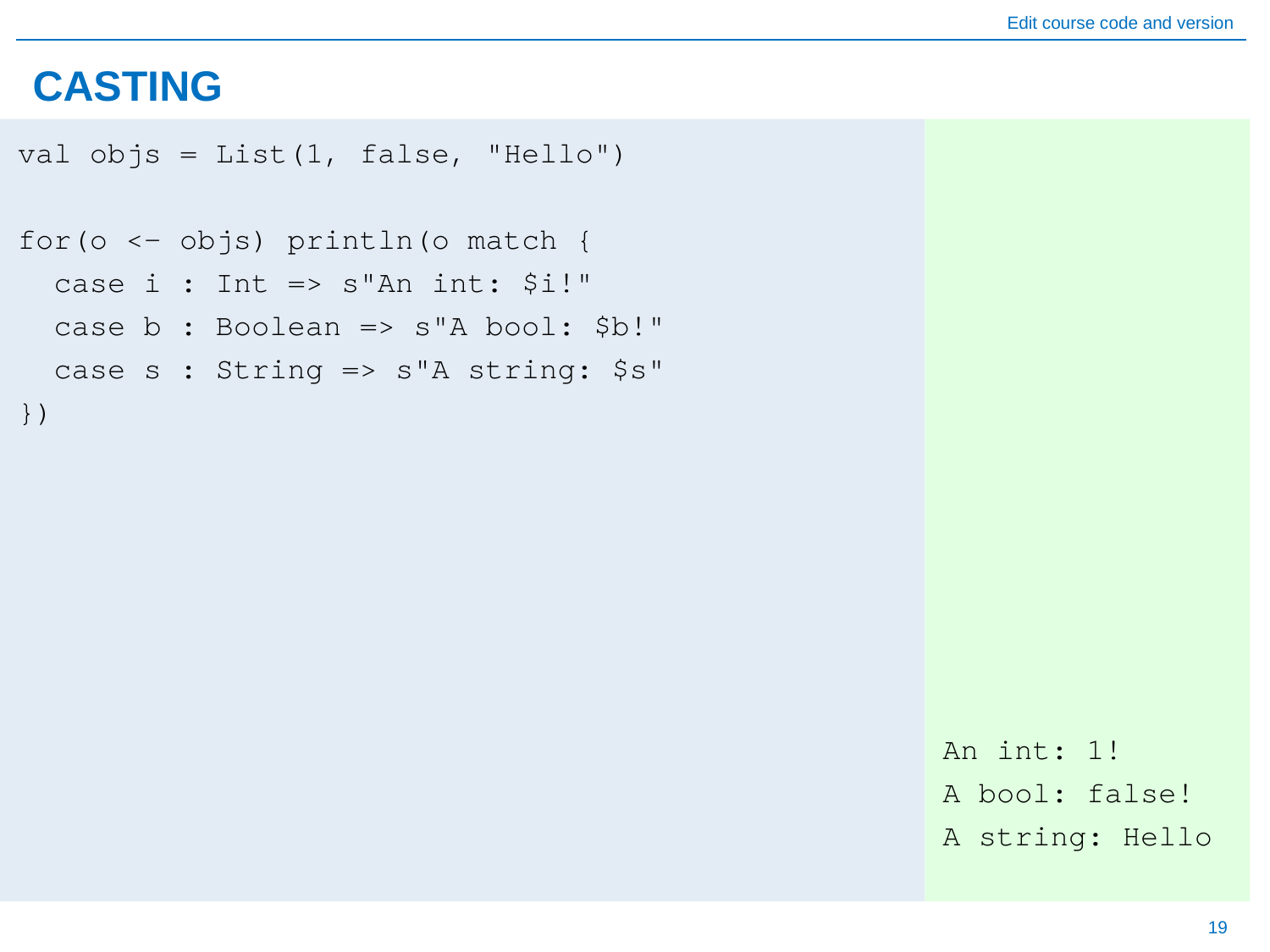

# CASTING
An int: 1!
A bool: false!
A string: Hello

val objs = List(1, false, "Hello")
for(o <- objs) println(o match {
  case i : Int => s"An int: $i!"
  case b : Boolean => s"A bool: $b!"
  case s : String => s"A string: $s"
})